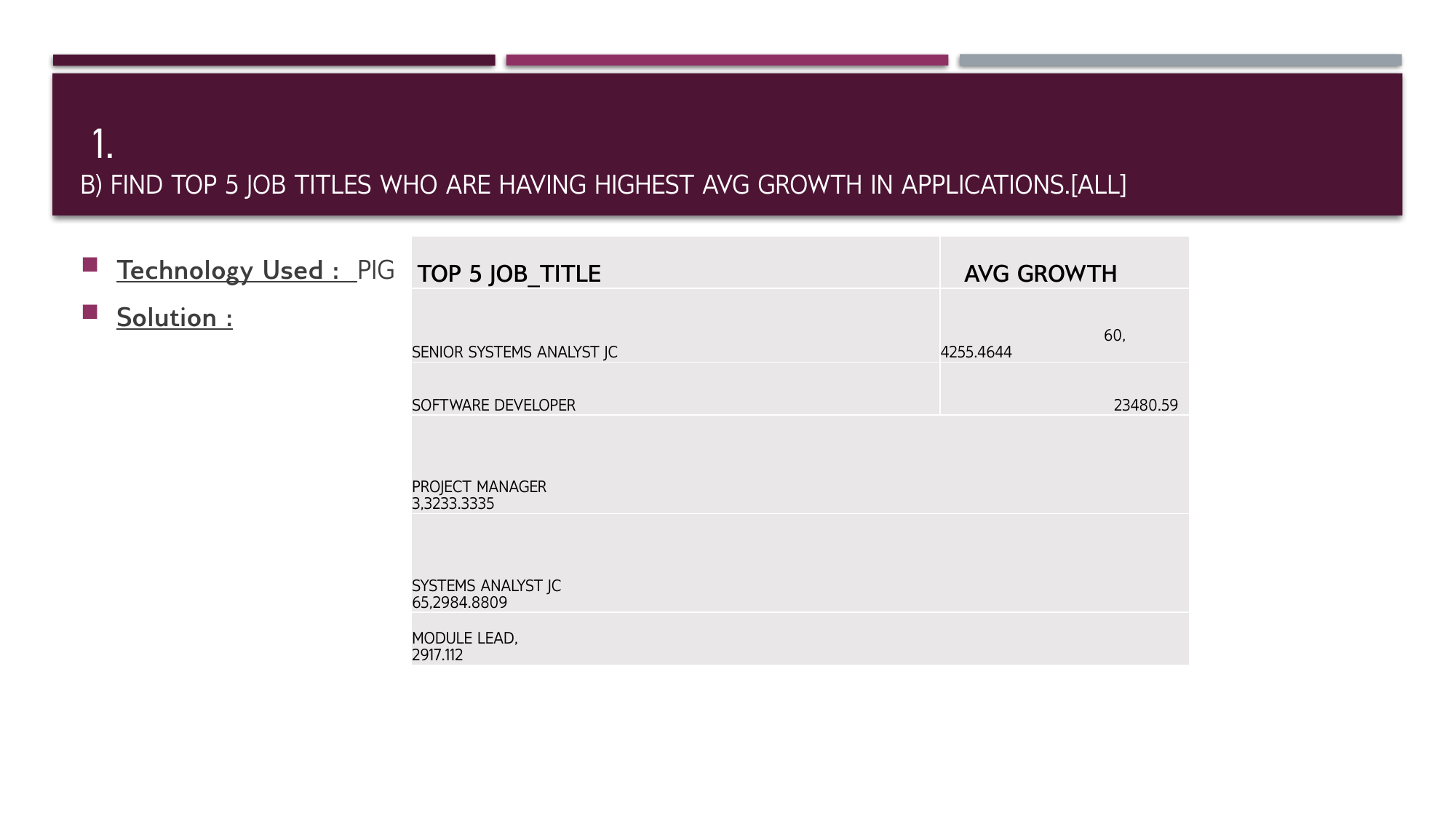

# 1. b) Find top 5 job titles who are having highest avg growth in applications.[ALL]
Technology Used :  PIG
Solution :

| TOP 5 JOB\_TITLE | AVG GROWTH |
| --- | --- |
| SENIOR SYSTEMS ANALYST JC | 60, 4255.4644 |
| SOFTWARE DEVELOPER | 23480.59 |
| PROJECT MANAGER 3,3233.3335 |  |
| SYSTEMS ANALYST JC 65,2984.8809 |  |
| MODULE LEAD, 2917.112 |  |